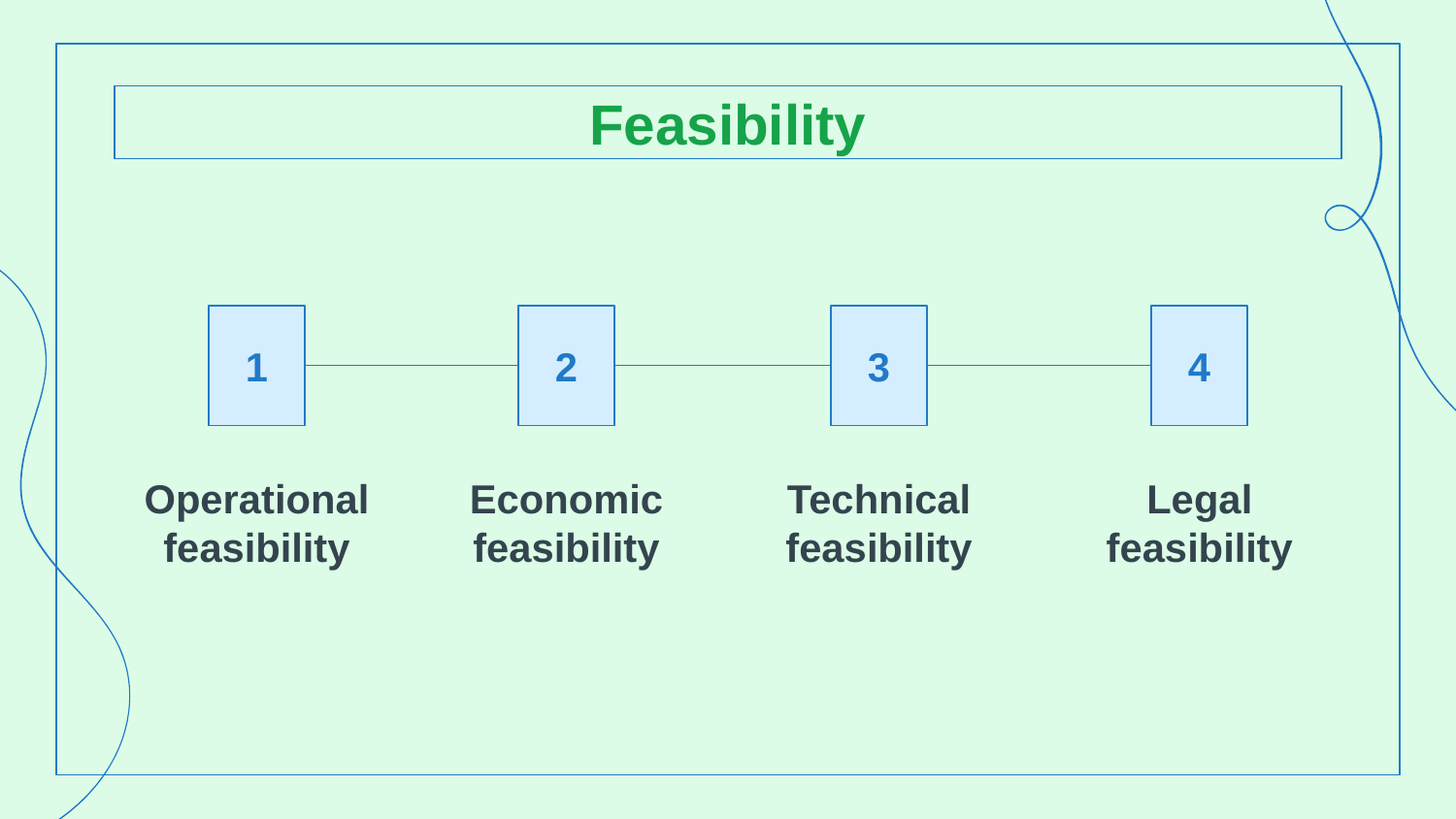

# Feasibility
2
1
3
4
Operational
feasibility
Economic
feasibility
Technical
feasibility
Legal
feasibility